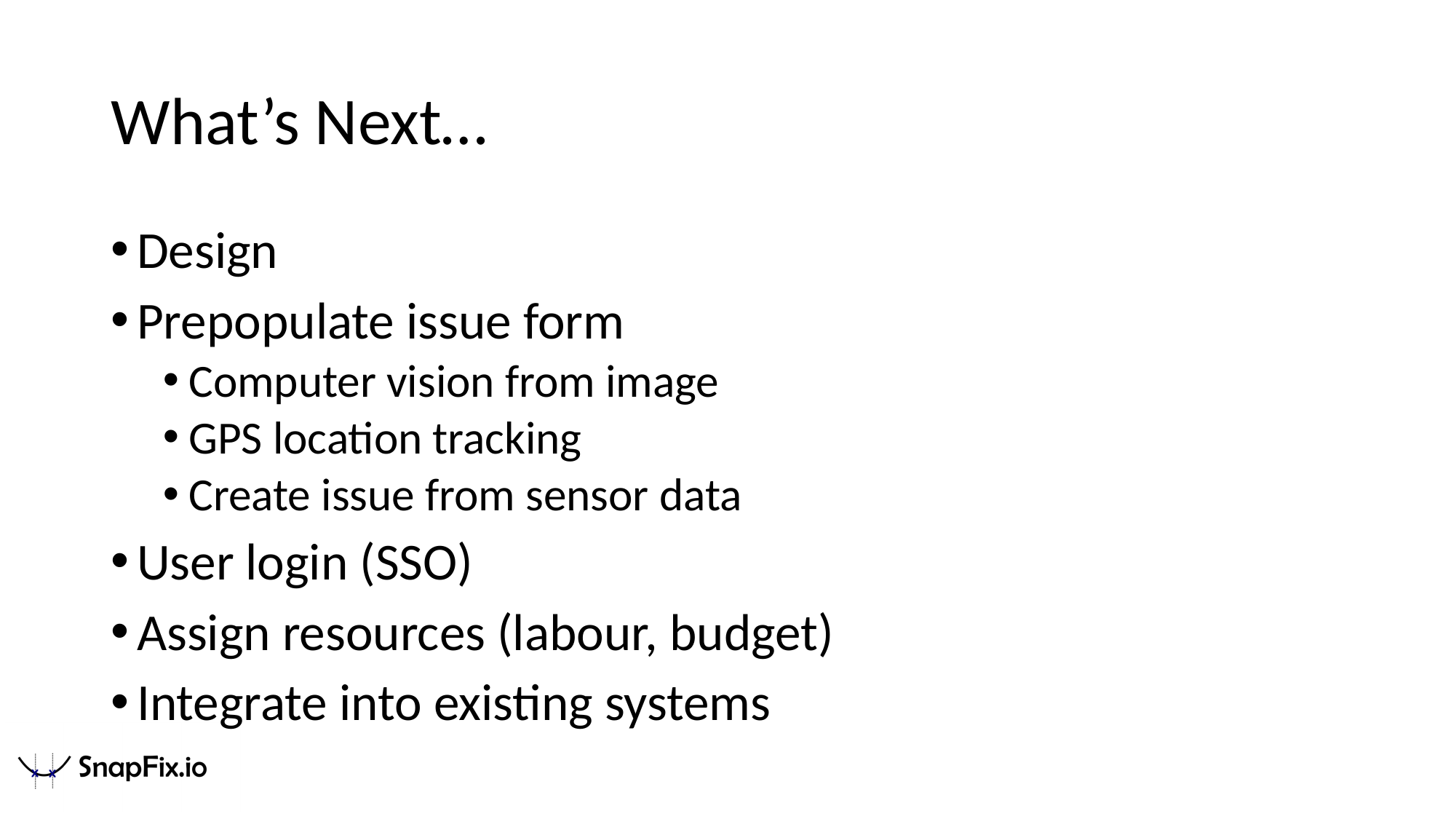

# What’s Next…
Design
Prepopulate issue form
Computer vision from image
GPS location tracking
Create issue from sensor data
User login (SSO)
Assign resources (labour, budget)
Integrate into existing systems
18